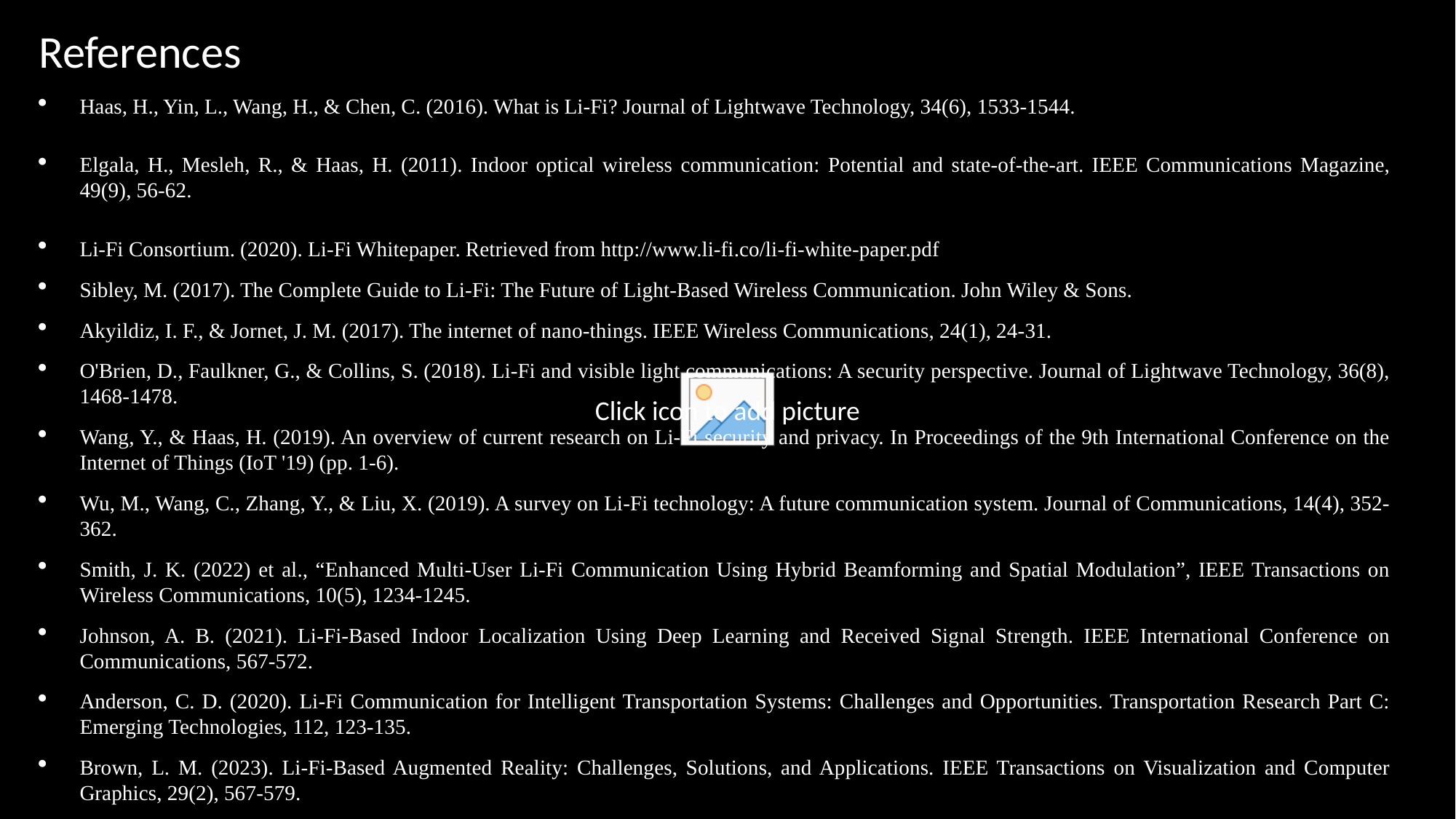

References
Haas, H., Yin, L., Wang, H., & Chen, C. (2016). What is Li-Fi? Journal of Lightwave Technology, 34(6), 1533-1544.
Elgala, H., Mesleh, R., & Haas, H. (2011). Indoor optical wireless communication: Potential and state-of-the-art. IEEE Communications Magazine, 49(9), 56-62.
Li-Fi Consortium. (2020). Li-Fi Whitepaper. Retrieved from http://www.li-fi.co/li-fi-white-paper.pdf
Sibley, M. (2017). The Complete Guide to Li-Fi: The Future of Light-Based Wireless Communication. John Wiley & Sons.
Akyildiz, I. F., & Jornet, J. M. (2017). The internet of nano-things. IEEE Wireless Communications, 24(1), 24-31.
O'Brien, D., Faulkner, G., & Collins, S. (2018). Li-Fi and visible light communications: A security perspective. Journal of Lightwave Technology, 36(8), 1468-1478.
Wang, Y., & Haas, H. (2019). An overview of current research on Li-Fi security and privacy. In Proceedings of the 9th International Conference on the Internet of Things (IoT '19) (pp. 1-6).
Wu, M., Wang, C., Zhang, Y., & Liu, X. (2019). A survey on Li-Fi technology: A future communication system. Journal of Communications, 14(4), 352-362.
Smith, J. K. (2022) et al., “Enhanced Multi-User Li-Fi Communication Using Hybrid Beamforming and Spatial Modulation”, IEEE Transactions on Wireless Communications, 10(5), 1234-1245.
Johnson, A. B. (2021). Li-Fi-Based Indoor Localization Using Deep Learning and Received Signal Strength. IEEE International Conference on Communications, 567-572.
Anderson, C. D. (2020). Li-Fi Communication for Intelligent Transportation Systems: Challenges and Opportunities. Transportation Research Part C: Emerging Technologies, 112, 123-135.
Brown, L. M. (2023). Li-Fi-Based Augmented Reality: Challenges, Solutions, and Applications. IEEE Transactions on Visualization and Computer Graphics, 29(2), 567-579.